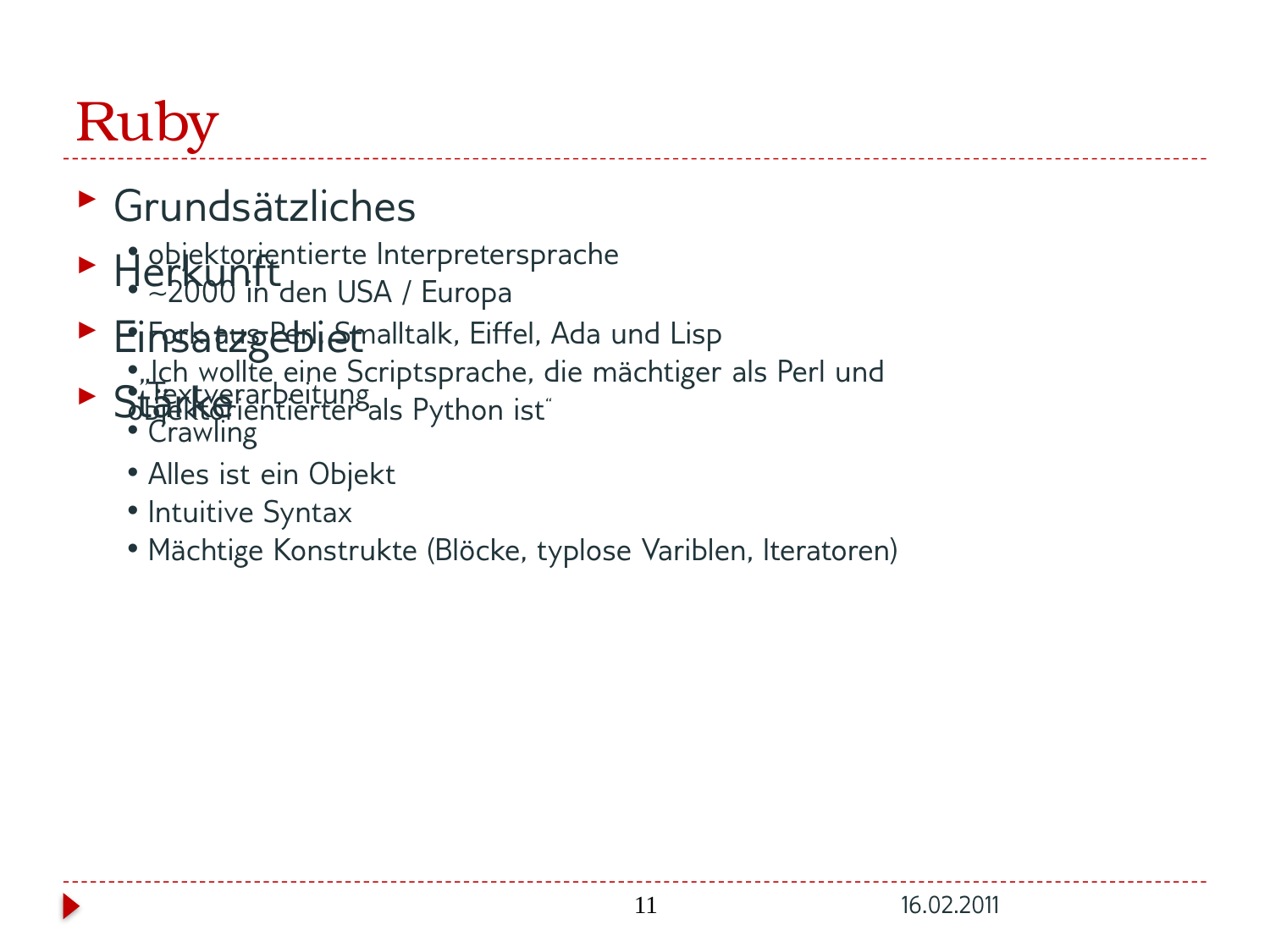

# Ruby
Grundsätzliches
Herkunft
Einsatzgebiet
Stärke

 objektorientierte Interpretersprache
 ~2000 in den USA / Europa
 Fork aus Perl, Smalltalk, Eiffel, Ada und Lisp
„Ich wollte eine Scriptsprache, die mächtiger als Perl und objektorientierter als Python ist“
 Textverarbeitung
 Crawling
 Alles ist ein Objekt
 Intuitive Syntax
 Mächtige Konstrukte (Blöcke, typlose Variblen, Iteratoren)
11
16.02.2011